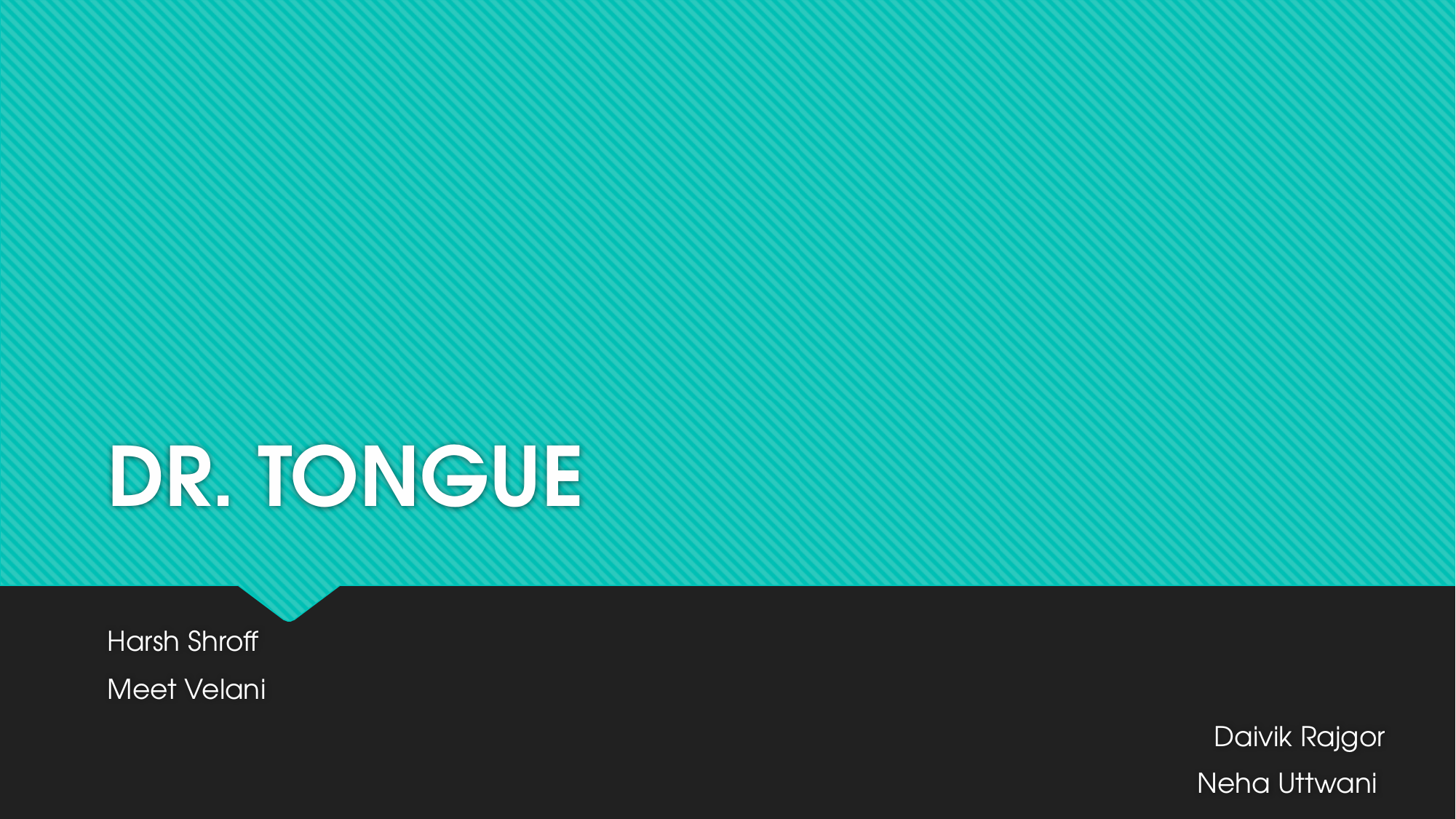

# DR. TONGUE
Harsh Shroff
Meet Velani
Daivik Rajgor
Neha Uttwani